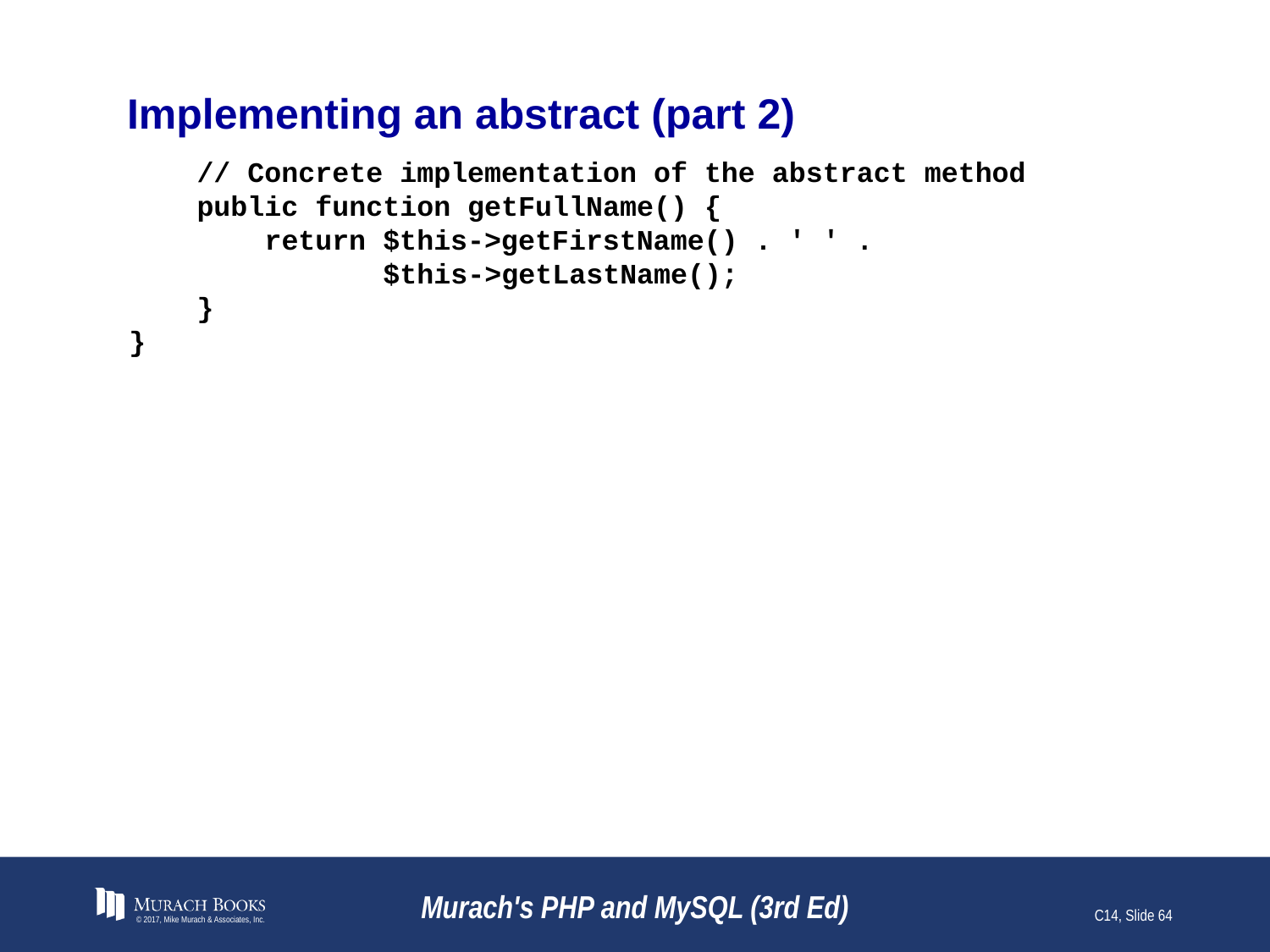

# Implementing an abstract (part 2)
    // Concrete implementation of the abstract method
    public function getFullName() {
        return $this->getFirstName() . ' ' .
               $this->getLastName();
    }
}
© 2017, Mike Murach & Associates, Inc.
Murach's PHP and MySQL (3rd Ed)

C14, Slide 64